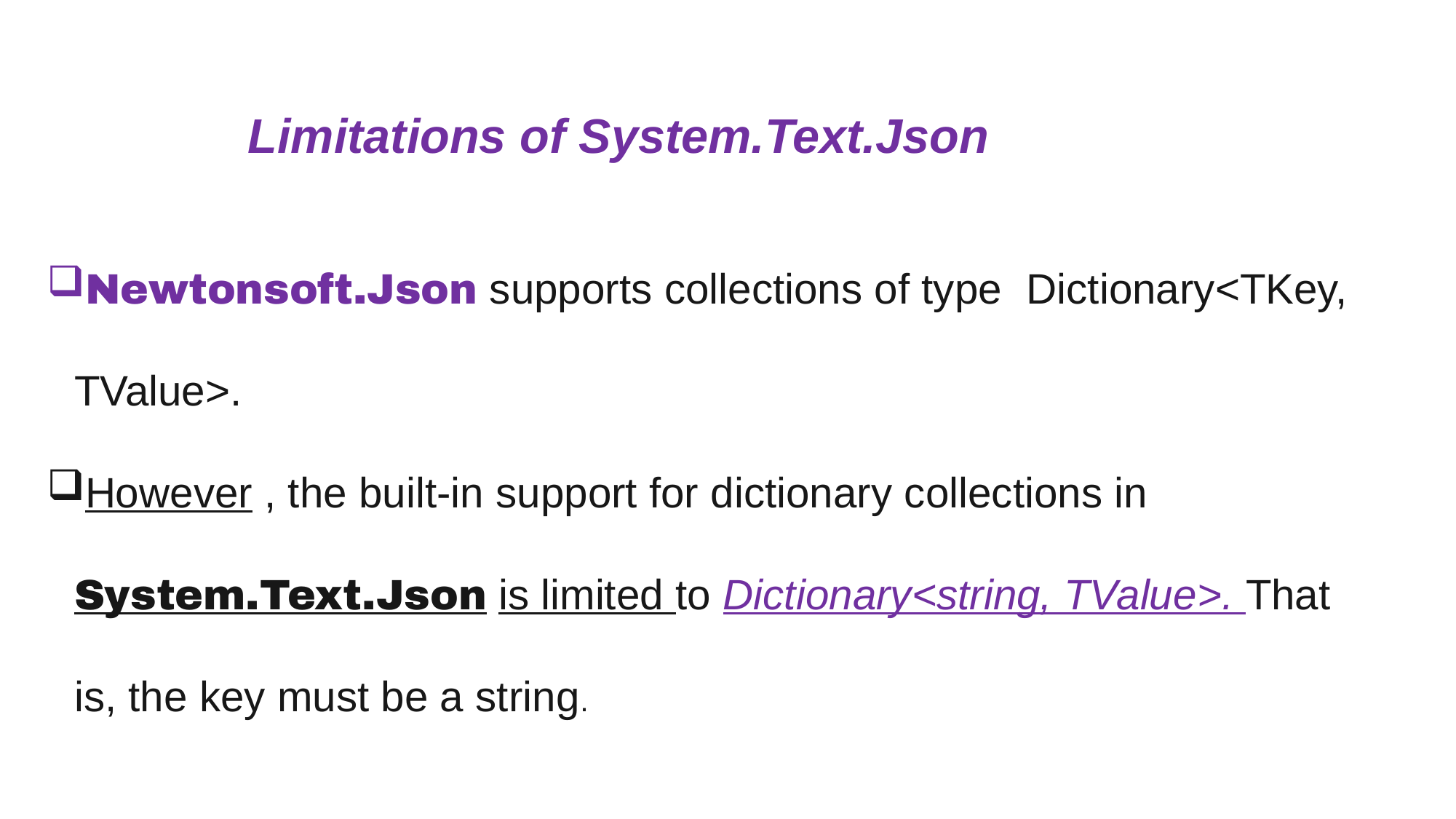

# Limitations of System.Text.Json
Newtonsoft.Json supports collections of type  Dictionary<TKey, TValue>.
However , the built-in support for dictionary collections in System.Text.Json is limited to Dictionary<string, TValue>. That is, the key must be a string.